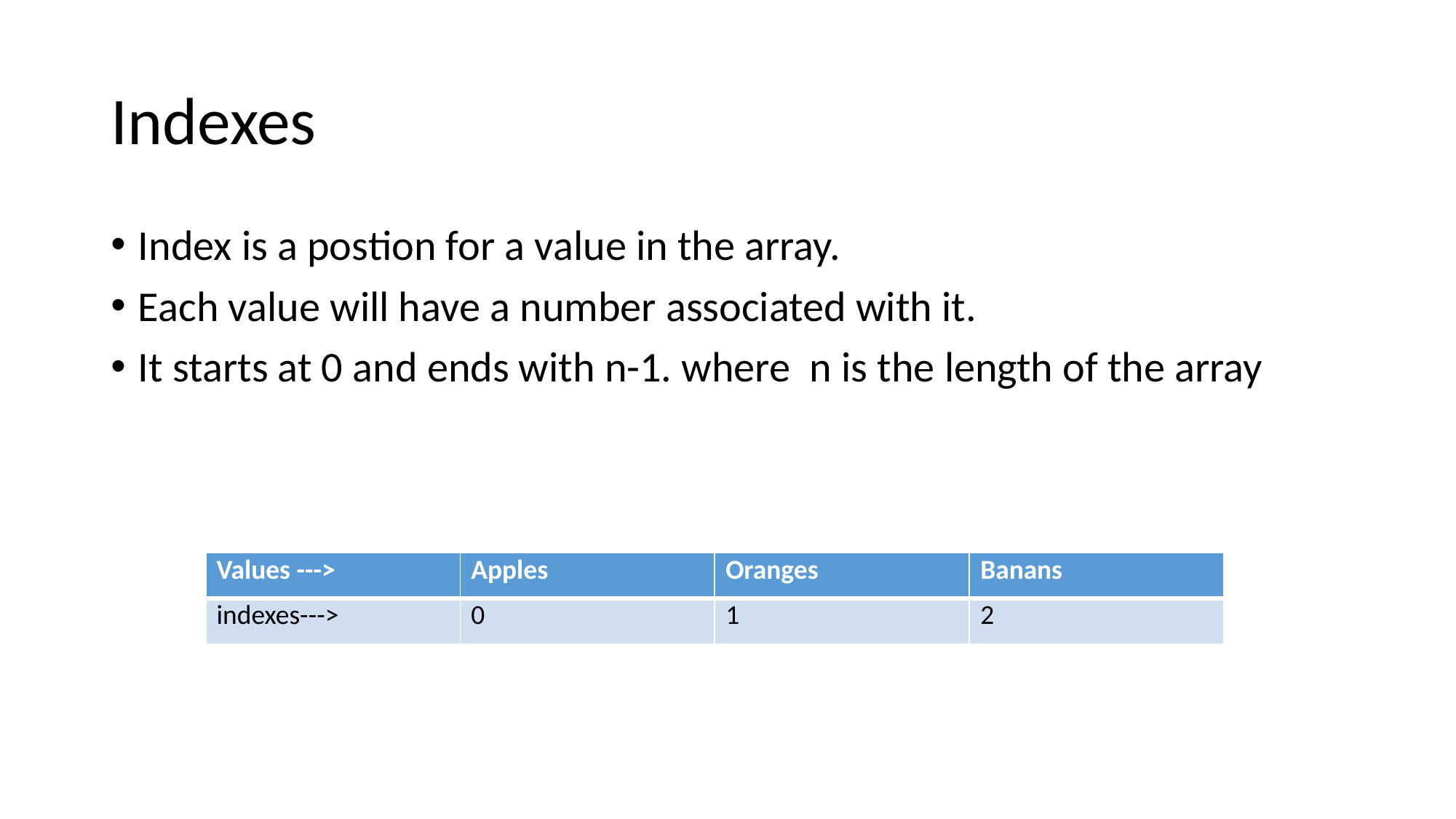

# Indexes
Index is a postion for a value in the array.
Each value will have a number associated with it.
It starts at 0 and ends with n-1. where  n is the length of the array
| Values ---> | Apples | Oranges | Banans |
| --- | --- | --- | --- |
| indexes---> | 0 | 1 | 2 |